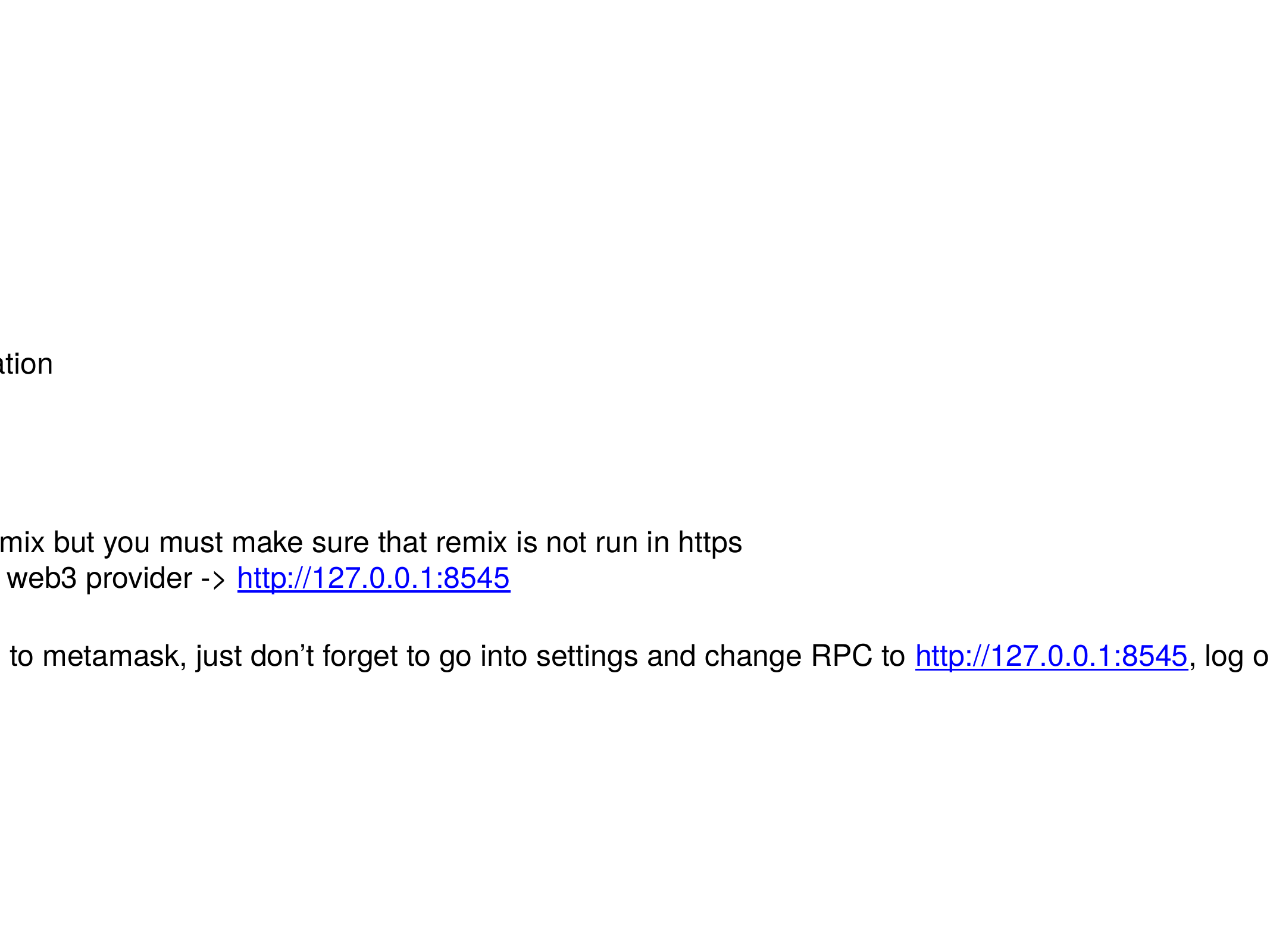

Ganache Cli
Full client behaviour
Funded accounts on initialisation
Instant txn processing
Popular RPC functions
Private blockchains

You can connect ganache to remix but you must make sure that remix is not run in https
In remix, run -> environment -> web3 provider -> http://127.0.0.1:8545

You can also connect Ganache to metamask, just don’t forget to go into settings and change RPC to http://127.0.0.1:8545, log out and in again to refresh again